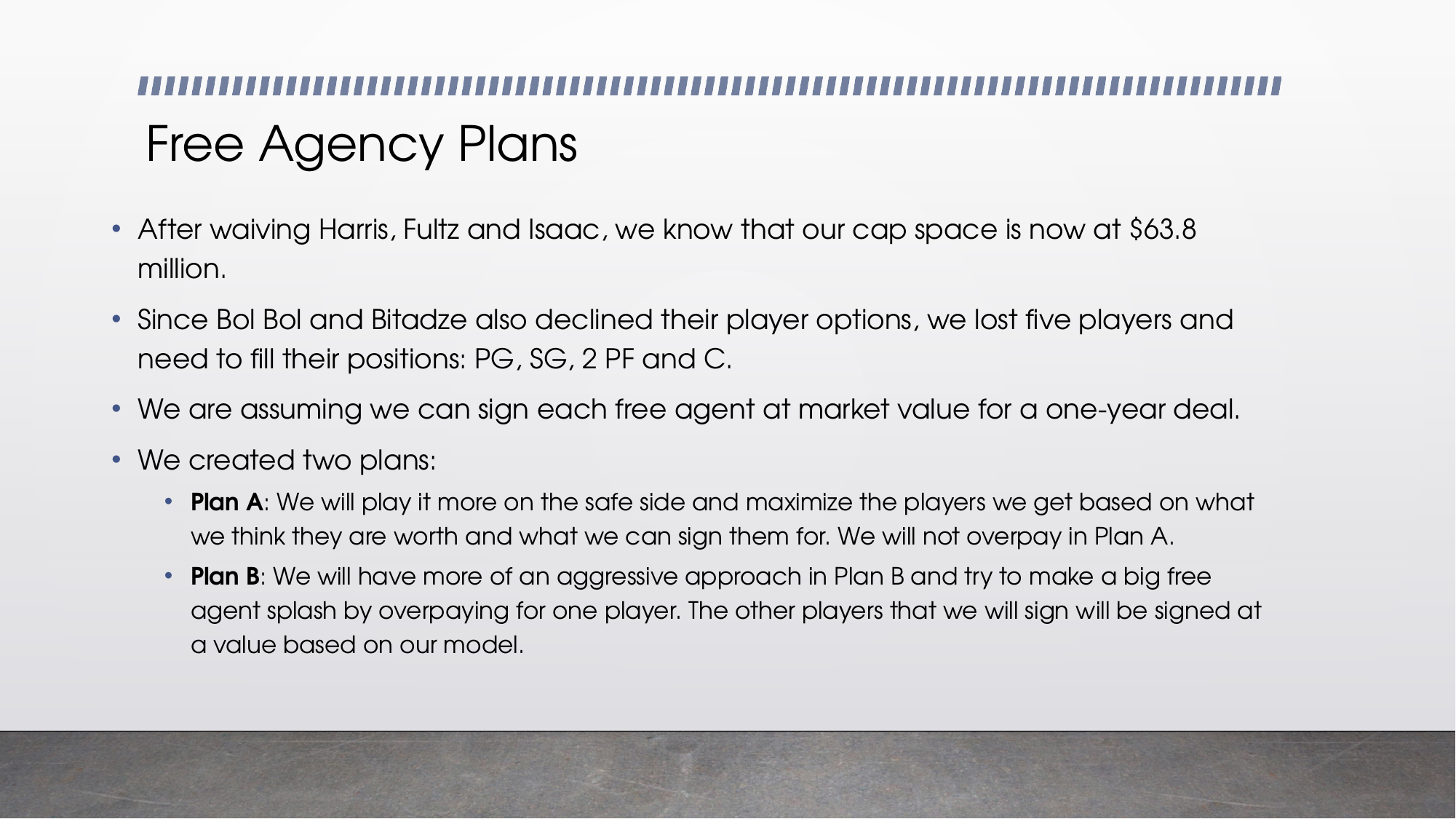

# Free Agency Plans
After waiving Harris, Fultz and Isaac, we know that our cap space is now at $63.8 million.
Since Bol Bol and Bitadze also declined their player options, we lost five players and need to fill their positions: PG, SG, 2 PF and C.
We are assuming we can sign each free agent at market value for a one-year deal.
We created two plans:
Plan A: We will play it more on the safe side and maximize the players we get based on what we think they are worth and what we can sign them for. We will not overpay in Plan A.
Plan B: We will have more of an aggressive approach in Plan B and try to make a big free agent splash by overpaying for one player. The other players that we will sign will be signed at a value based on our model.